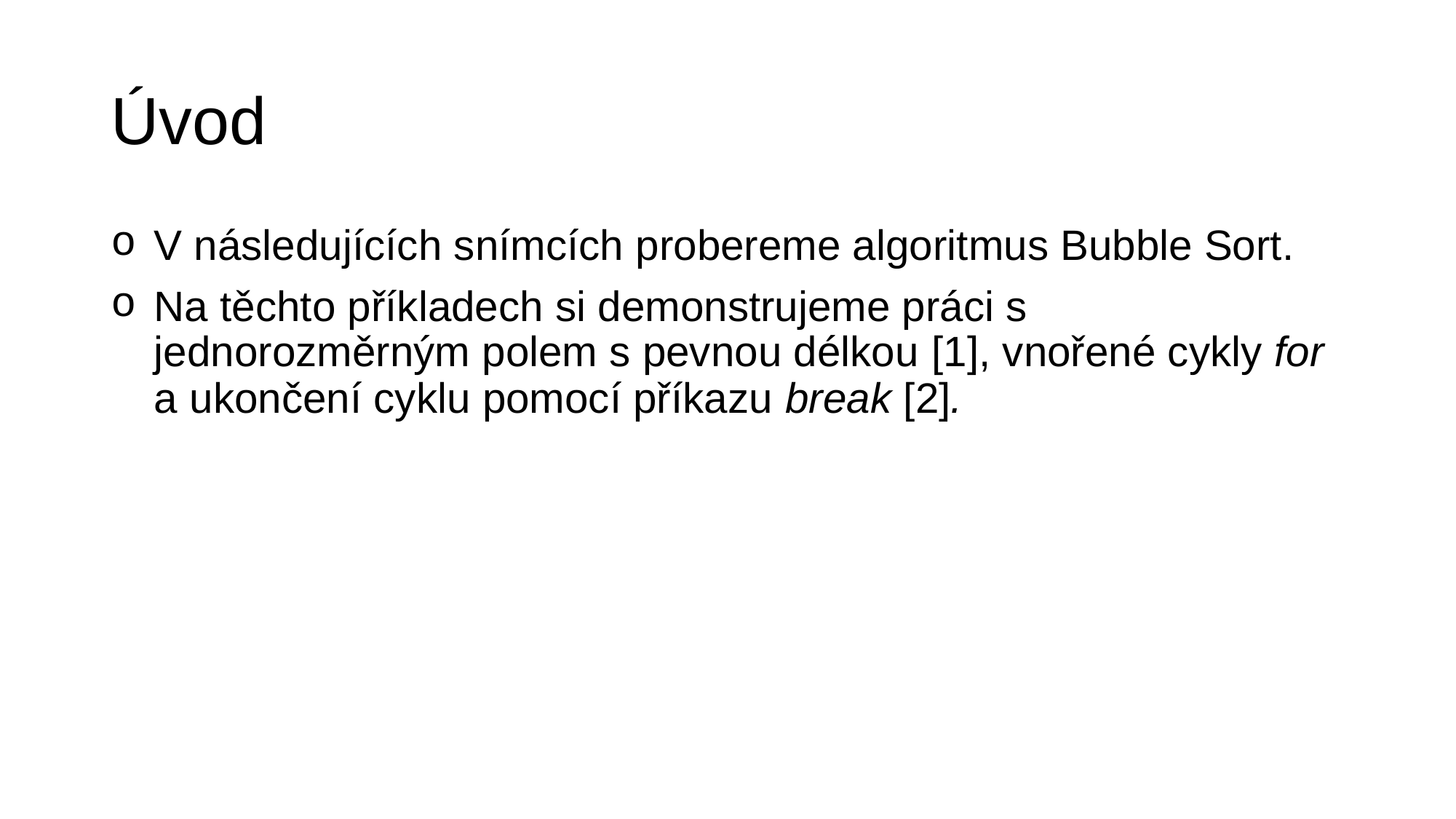

# Úvod
V následujících snímcích probereme algoritmus Bubble Sort.
Na těchto příkladech si demonstrujeme práci s jednorozměrným polem s pevnou délkou [1], vnořené cykly for a ukončení cyklu pomocí příkazu break [2].